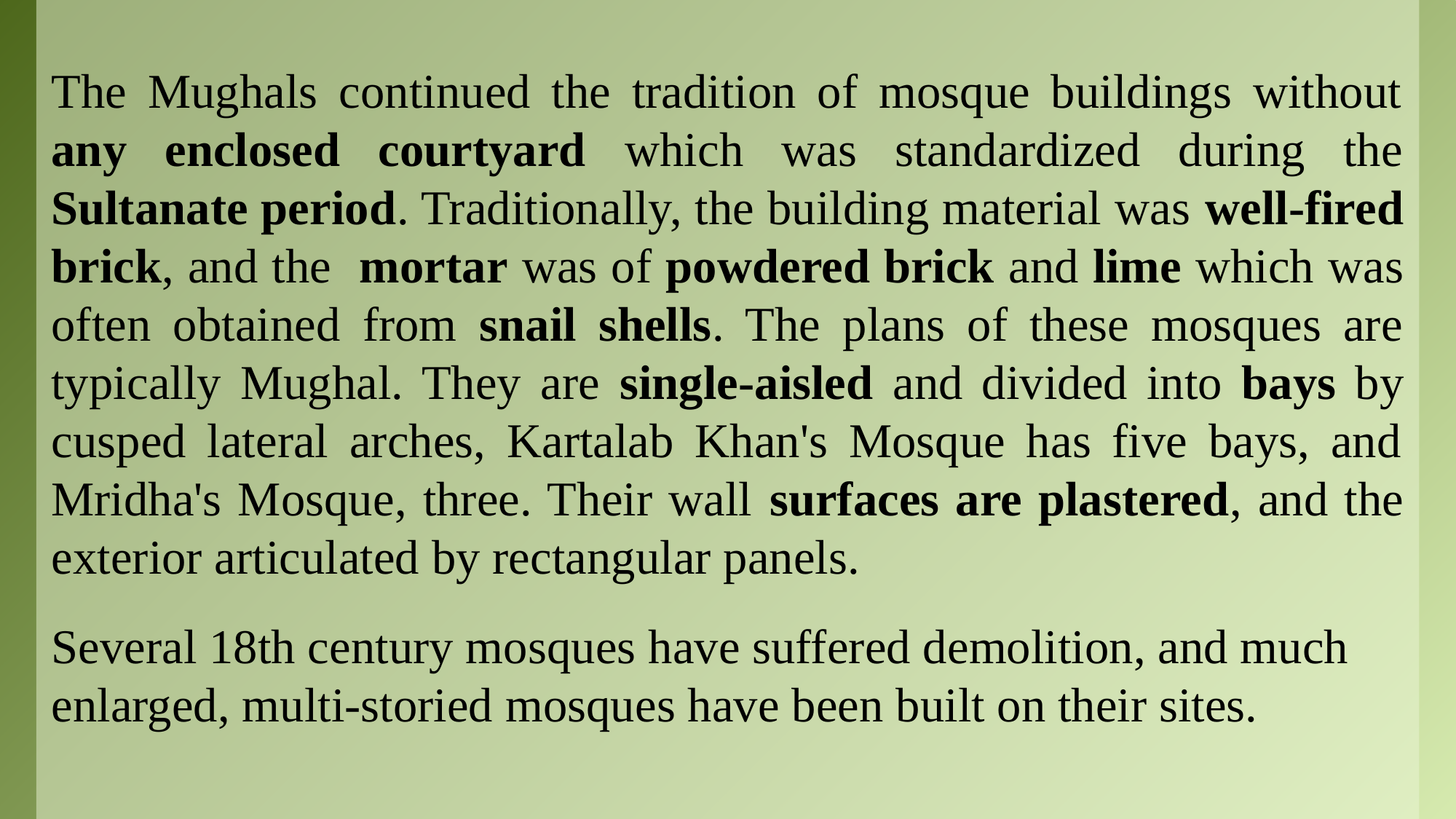

The Mughals continued the tradition of mosque buildings without any enclosed courtyard which was standardized during the Sultanate period. Traditionally, the building material was well-fired brick, and the  mortar was of powdered brick and lime which was often obtained from snail shells. The plans of these mosques are typically Mughal. They are single-aisled and divided into bays by cusped lateral arches, Kartalab Khan's Mosque has five bays, and Mridha's Mosque, three. Their wall surfaces are plastered, and the exterior articulated by rectangular panels.
Several 18th century mosques have suffered demolition, and much enlarged, multi-storied mosques have been built on their sites.